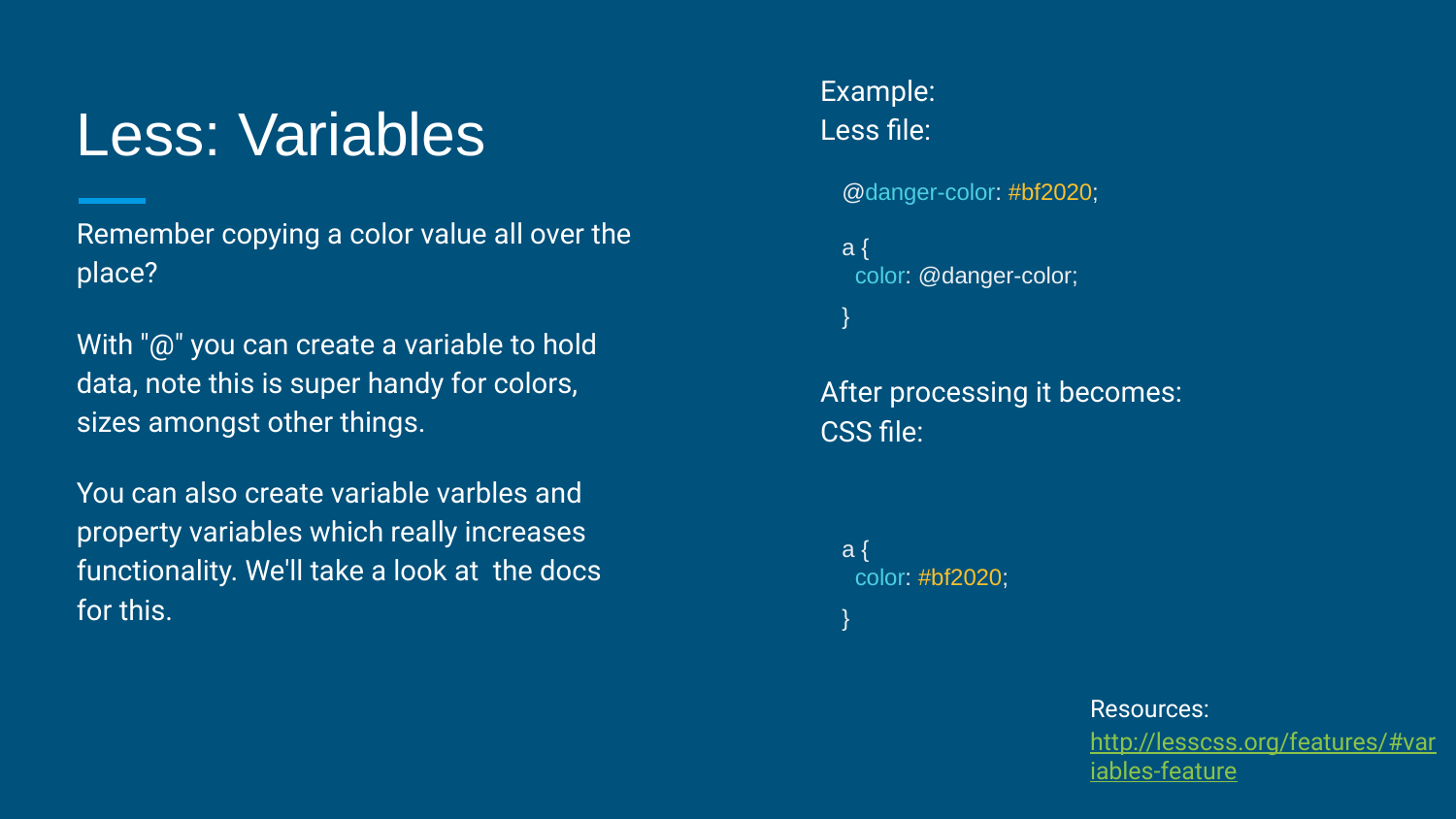

Example:
Less file:
# Less: Variables
@danger-color: #bf2020;

a {
  color: @danger-color;
}
Remember copying a color value all over the place?
With "@" you can create a variable to hold data, note this is super handy for colors, sizes amongst other things.
You can also create variable varbles and property variables which really increases functionality. We'll take a look at  the docs for this.
After processing it becomes:
CSS file:
a {
  color: #bf2020;
}
Resources:
http://lesscss.org/features/#variables-feature